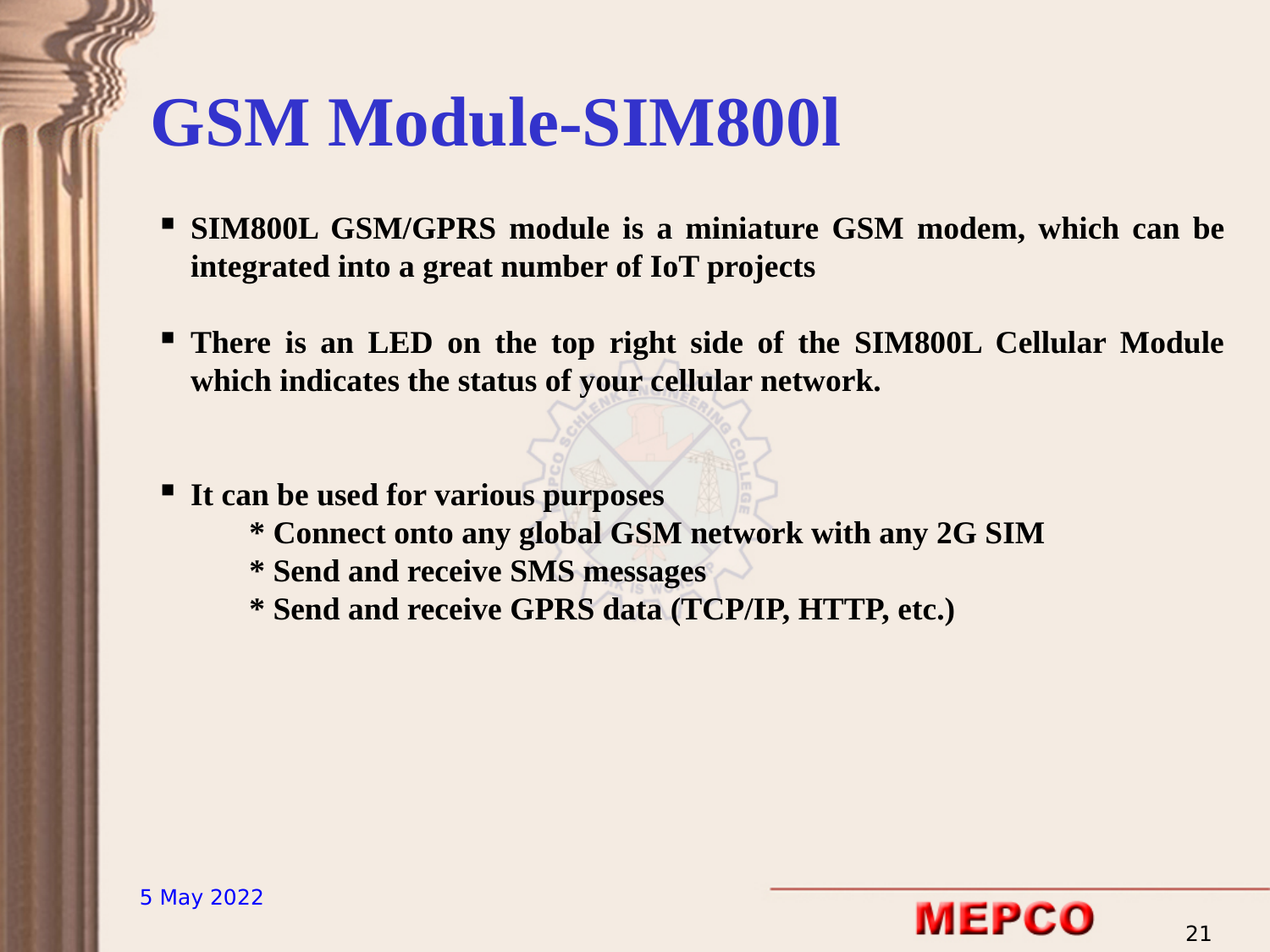

GSM Module-SIM800l
SIM800L GSM/GPRS module is a miniature GSM modem, which can be integrated into a great number of IoT projects

There is an LED on the top right side of the SIM800L Cellular Module which indicates the status of your cellular network.

It can be used for various purposes
           * Connect onto any global GSM network with any 2G SIM
           * Send and receive SMS messages
           * Send and receive GPRS data (TCP/IP, HTTP, etc.)